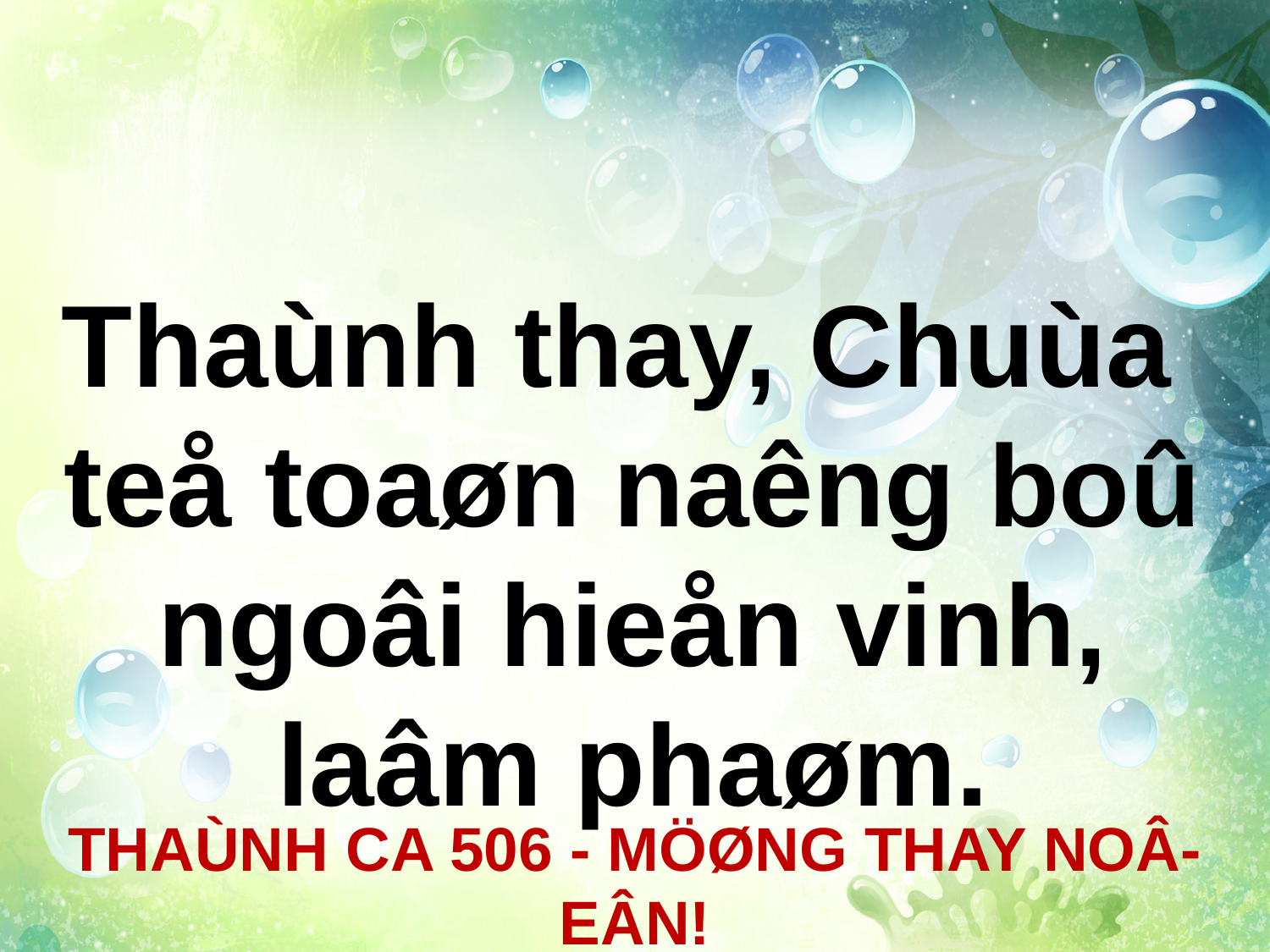

Thaùnh thay, Chuùa
teå toaøn naêng boû ngoâi hieån vinh, laâm phaøm.
THAÙNH CA 506 - MÖØNG THAY NOÂ-EÂN!